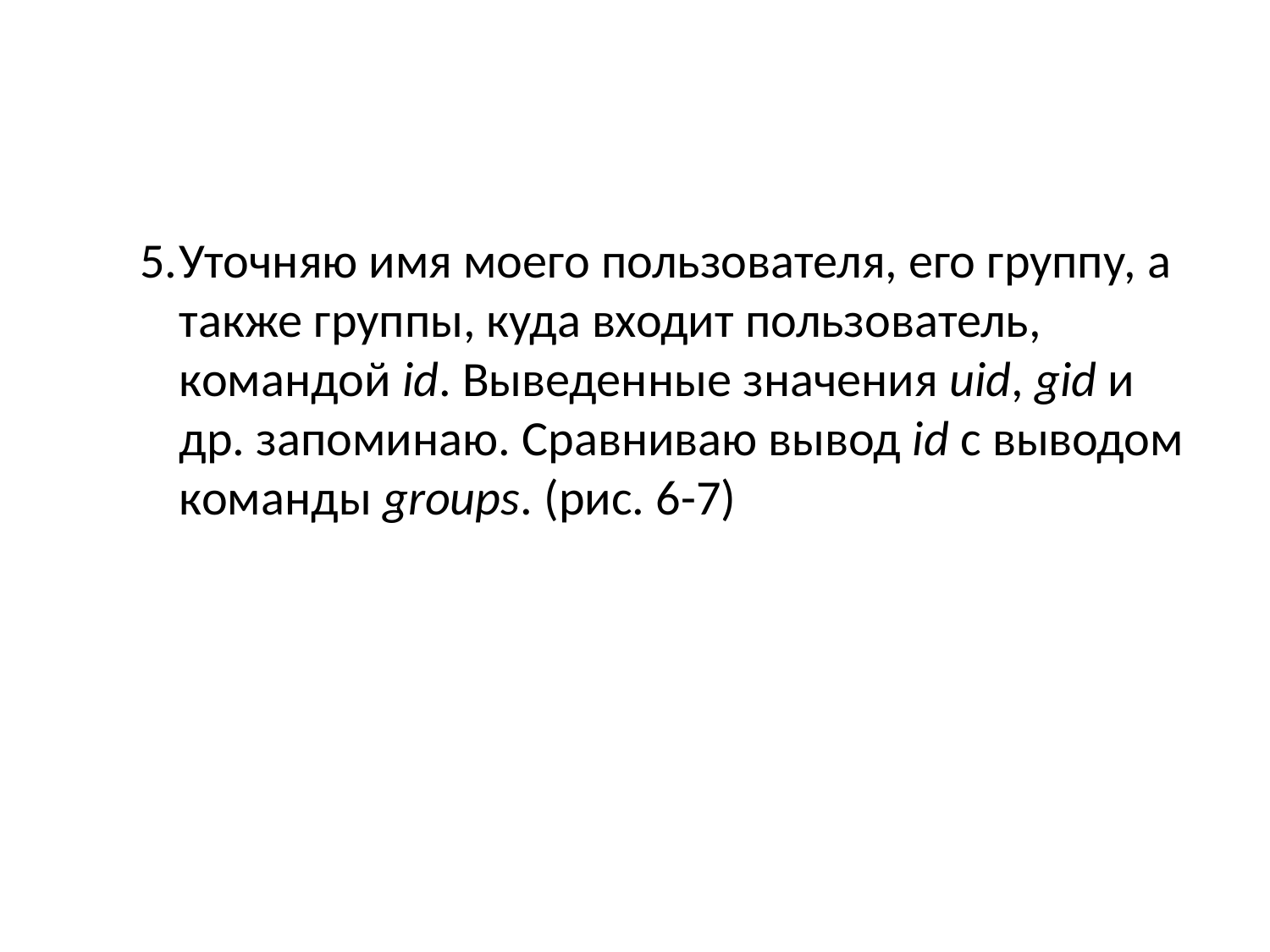

Уточняю имя моего пользователя, его группу, а также группы, куда входит пользователь, командой id. Выведенные значения uid, gid и др. запоминаю. Сравниваю вывод id с выводом команды groups. (рис. 6-7)